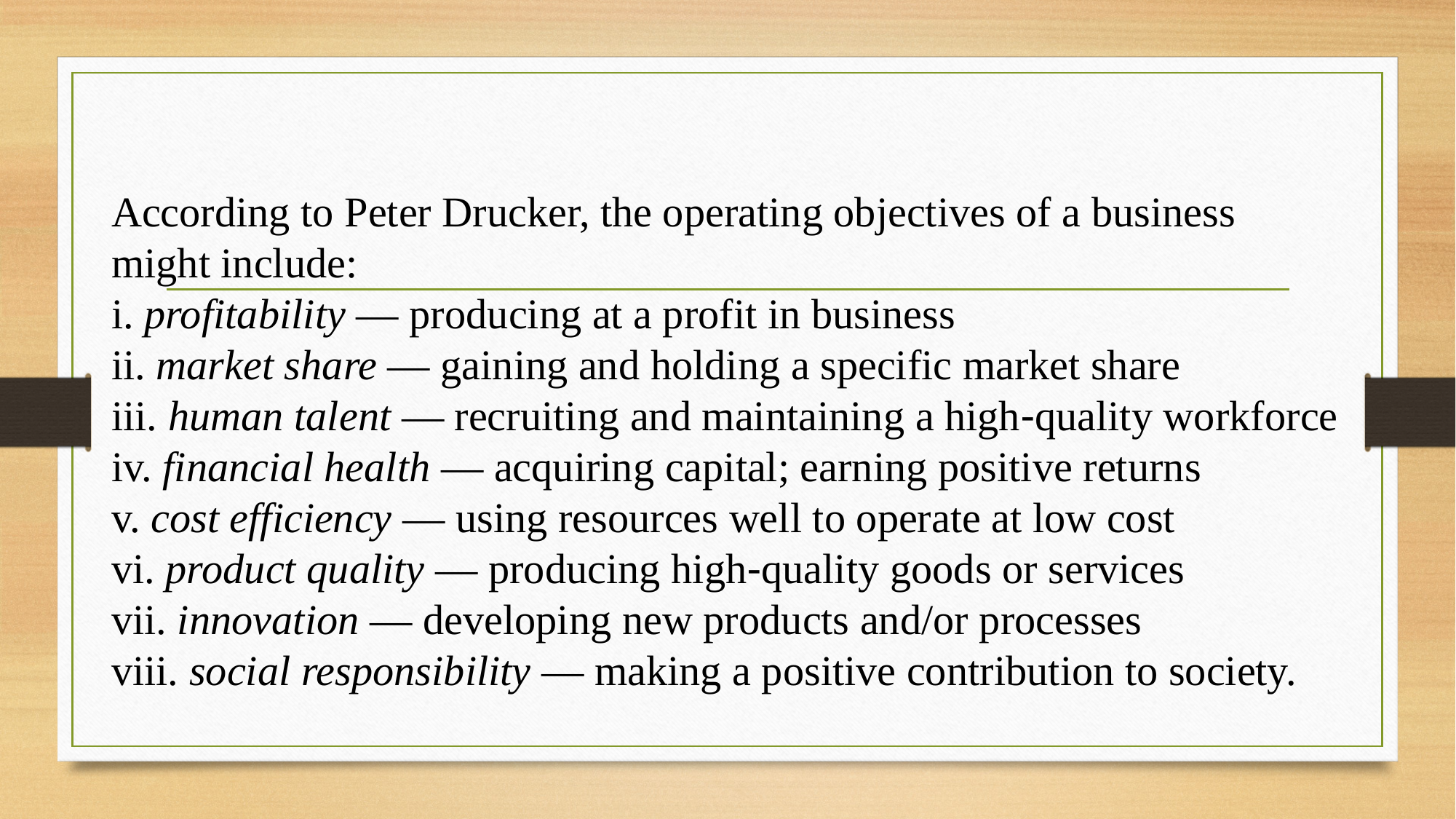

According to Peter Drucker, the operating objectives of a business might include:
i. profitability — producing at a profit in business
ii. market share — gaining and holding a specific market share
iii. human talent — recruiting and maintaining a high‐quality workforce
iv. financial health — acquiring capital; earning positive returns
v. cost efficiency — using resources well to operate at low cost
vi. product quality — producing high‐quality goods or services
vii. innovation — developing new products and/or processes
viii. social responsibility — making a positive contribution to society.